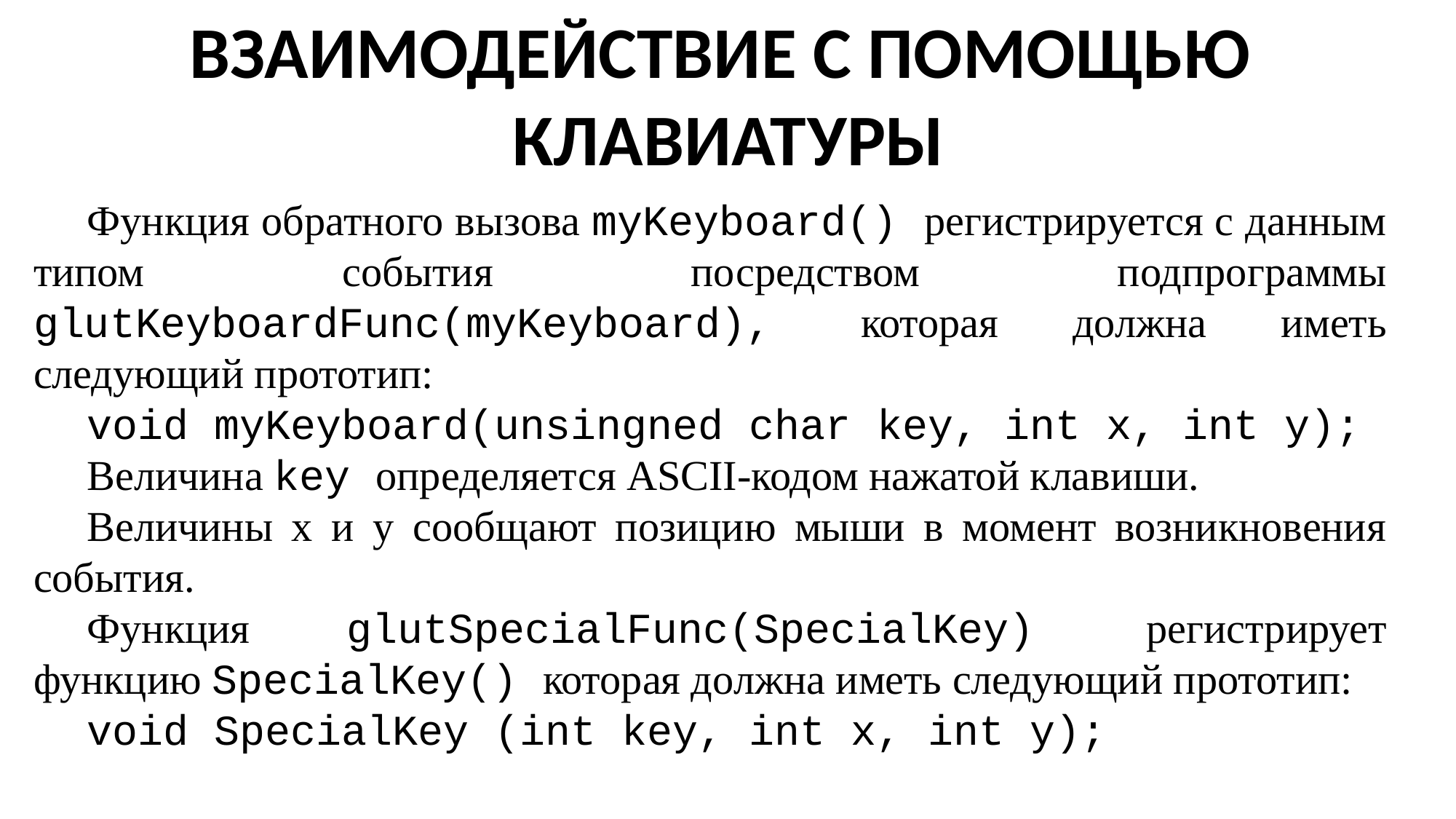

ВЗАИМОДЕЙСТВИЕ С ПОМОЩЬЮ
КЛАВИАТУРЫ
Функция обратного вызова myKeyboard() регистрируется с данным типом события посредством подпрограммы glutKeyboardFunc(myKeyboard), которая должна иметь следующий прототип:
void myKeyboard(unsingned char key, int x, int y);
Величина key определяется ASCII-кодом нажатой клавиши.
Величины х и у сообщают позицию мыши в момент возникновения события.
Функция glutSpecialFunc(SpecialKey) регистрирует функцию SpecialKey() которая должна иметь следующий прототип:
void SpecialKey (int key, int x, int y);